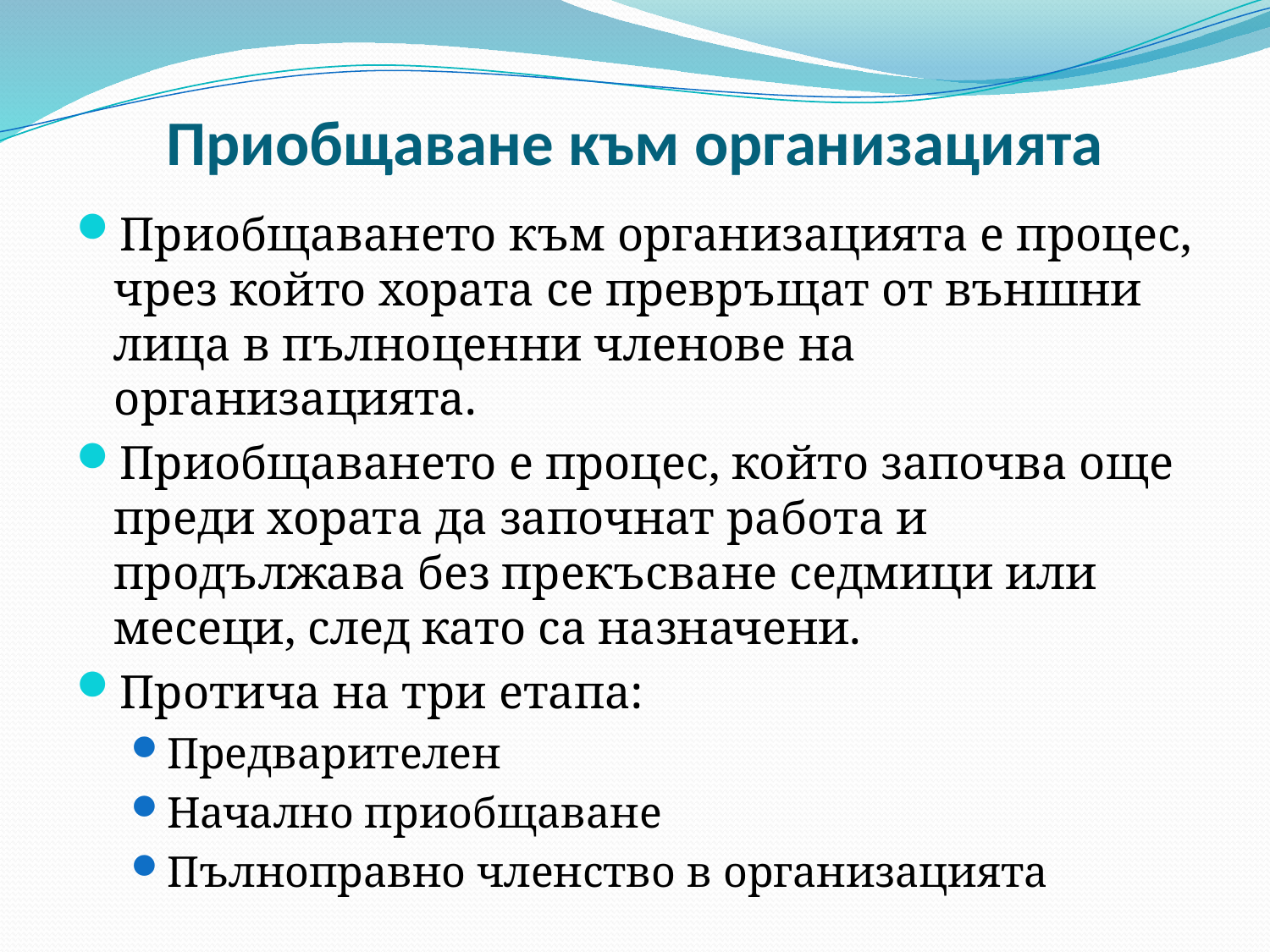

# Приобщаване към организацията
Приобщаването към организацията е процес, чрез който хората се превръщат от външни лица в пълноценни членове на организацията.
Приобщаването е процес, който започва още преди хората да започнат работа и продължава без прекъсване седмици или месеци, след като са назначени.
Протича на три етапа:
Предварителен
Начално приобщаване
Пълноправно членство в организацията